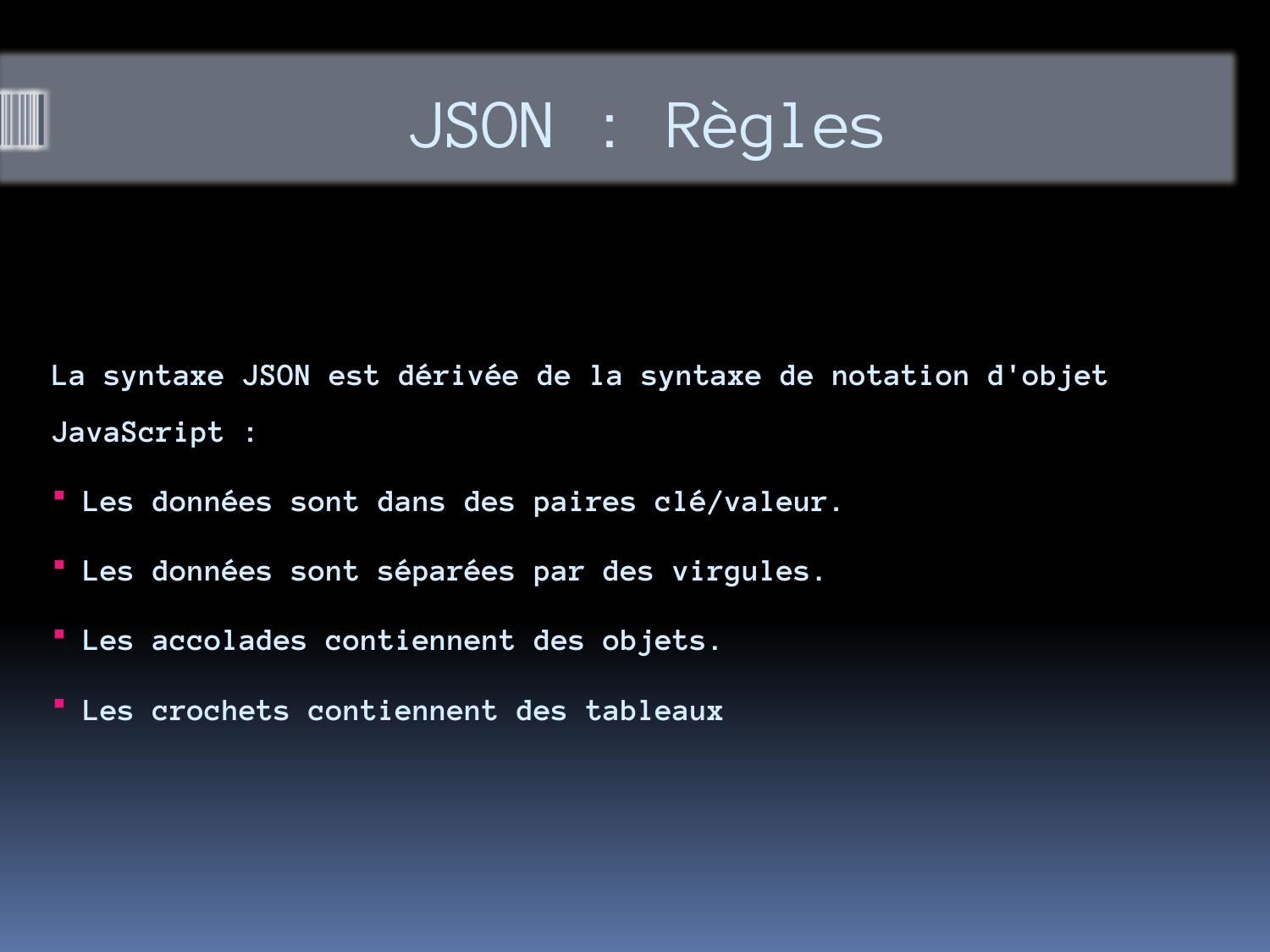

# JSON : Règles
La syntaxe JSON est dérivée de la syntaxe de notation d'objet JavaScript :
 Les données sont dans des paires clé/valeur.
 Les données sont séparées par des virgules.
 Les accolades contiennent des objets.
 Les crochets contiennent des tableaux